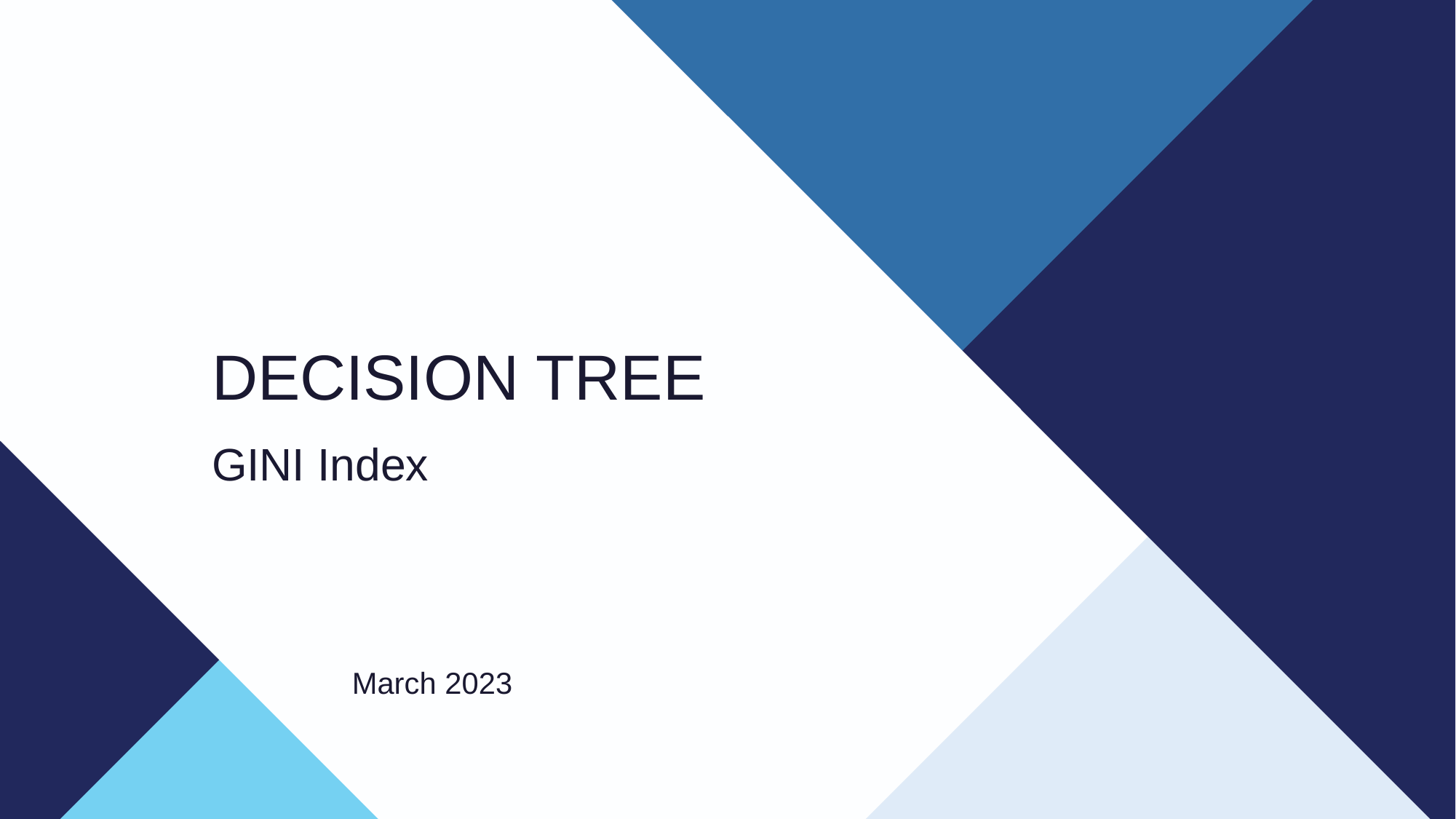

# DECISION TREE
GINI Index
March 2023